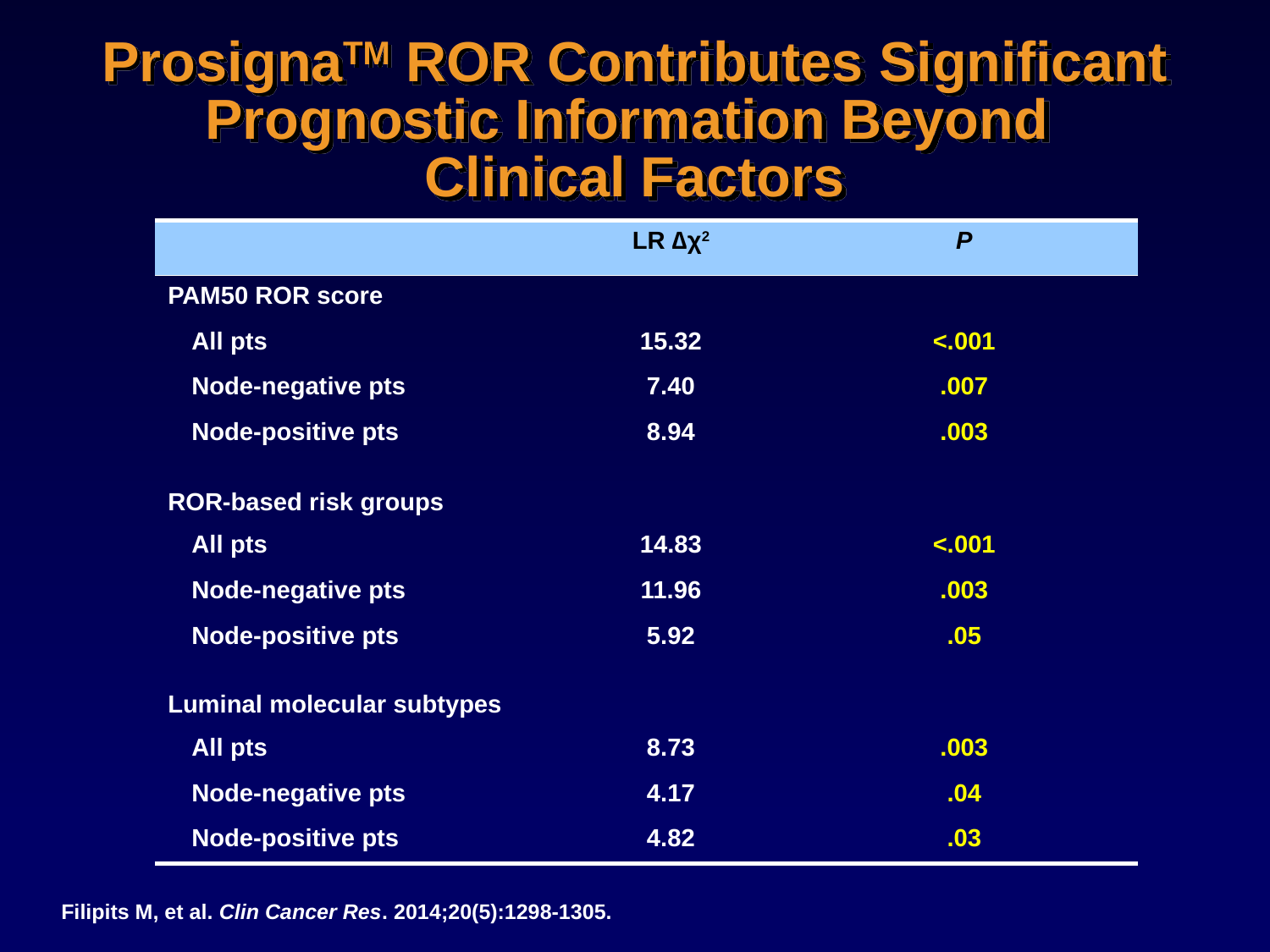

# ProsignaTM ROR Contributes Significant Prognostic Information Beyond Clinical Factors
|  | LR ∆χ2 | P |
| --- | --- | --- |
| PAM50 ROR score |  |  |
| All pts | 15.32 | <.001 |
| Node-negative pts | 7.40 | .007 |
| Node-positive pts | 8.94 | .003 |
| ROR-based risk groups |  |  |
| All pts | 14.83 | <.001 |
| Node-negative pts | 11.96 | .003 |
| Node-positive pts | 5.92 | .05 |
| Luminal molecular subtypes |  |  |
| All pts | 8.73 | .003 |
| Node-negative pts | 4.17 | .04 |
| Node-positive pts | 4.82 | .03 |
Filipits M, et al. Clin Cancer Res. 2014;20(5):1298-1305.